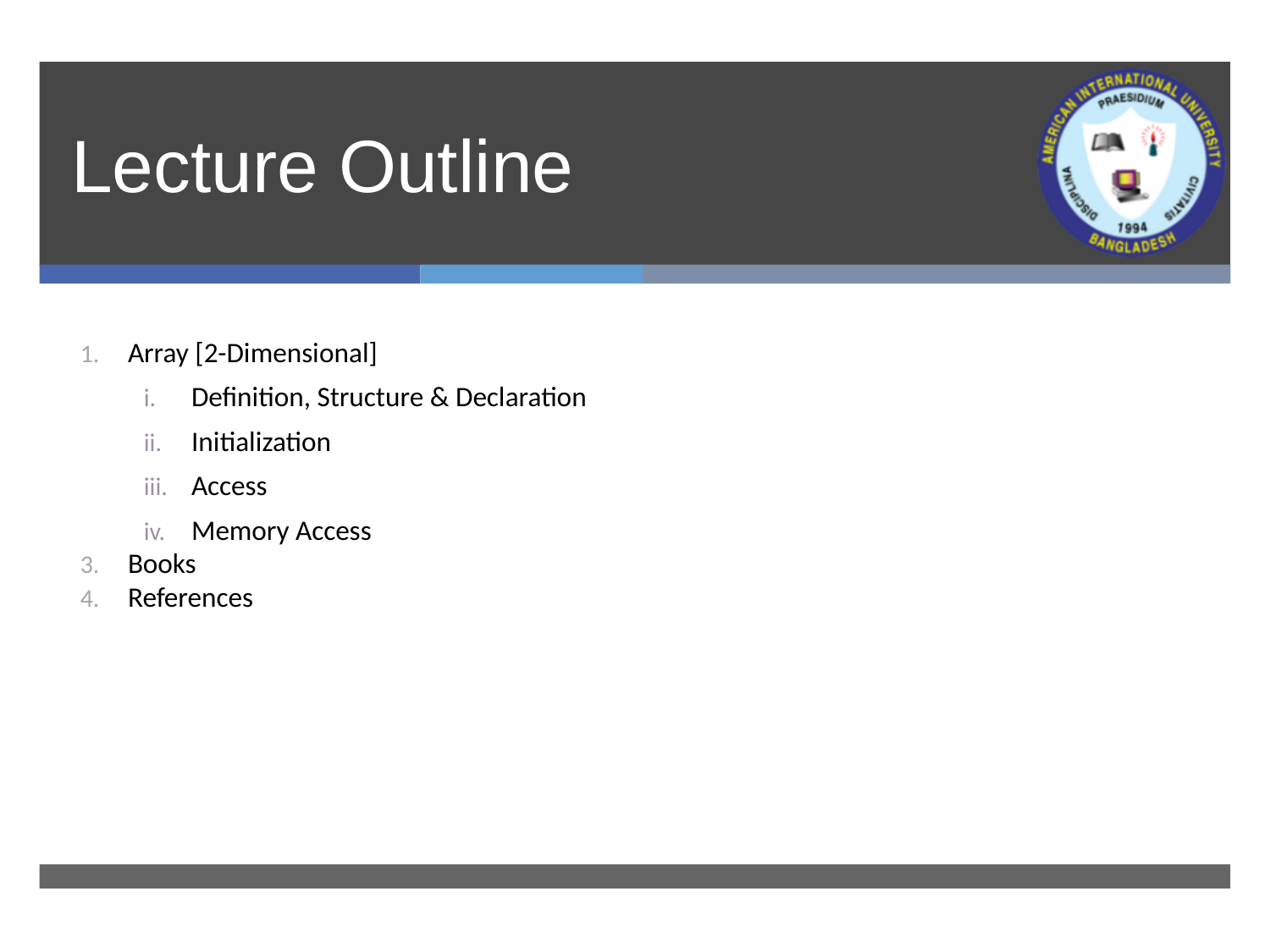

# Lecture Outline
Array [2-Dimensional]
Definition, Structure & Declaration
Initialization
Access
Memory Access
Books
References